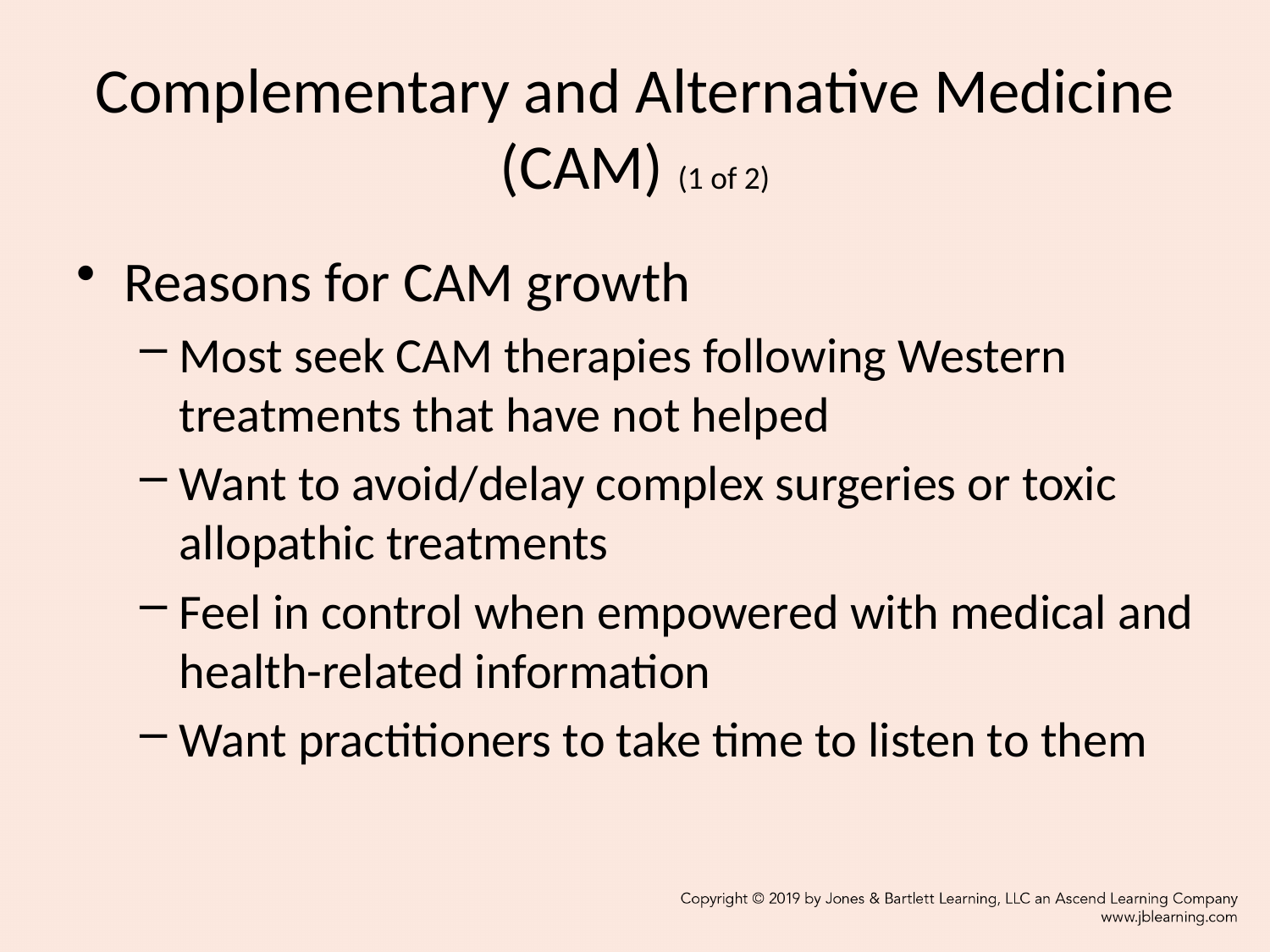

# Complementary and Alternative Medicine (CAM) (1 of 2)
Reasons for CAM growth
Most seek CAM therapies following Western treatments that have not helped
Want to avoid/delay complex surgeries or toxic allopathic treatments
Feel in control when empowered with medical and health-related information
Want practitioners to take time to listen to them